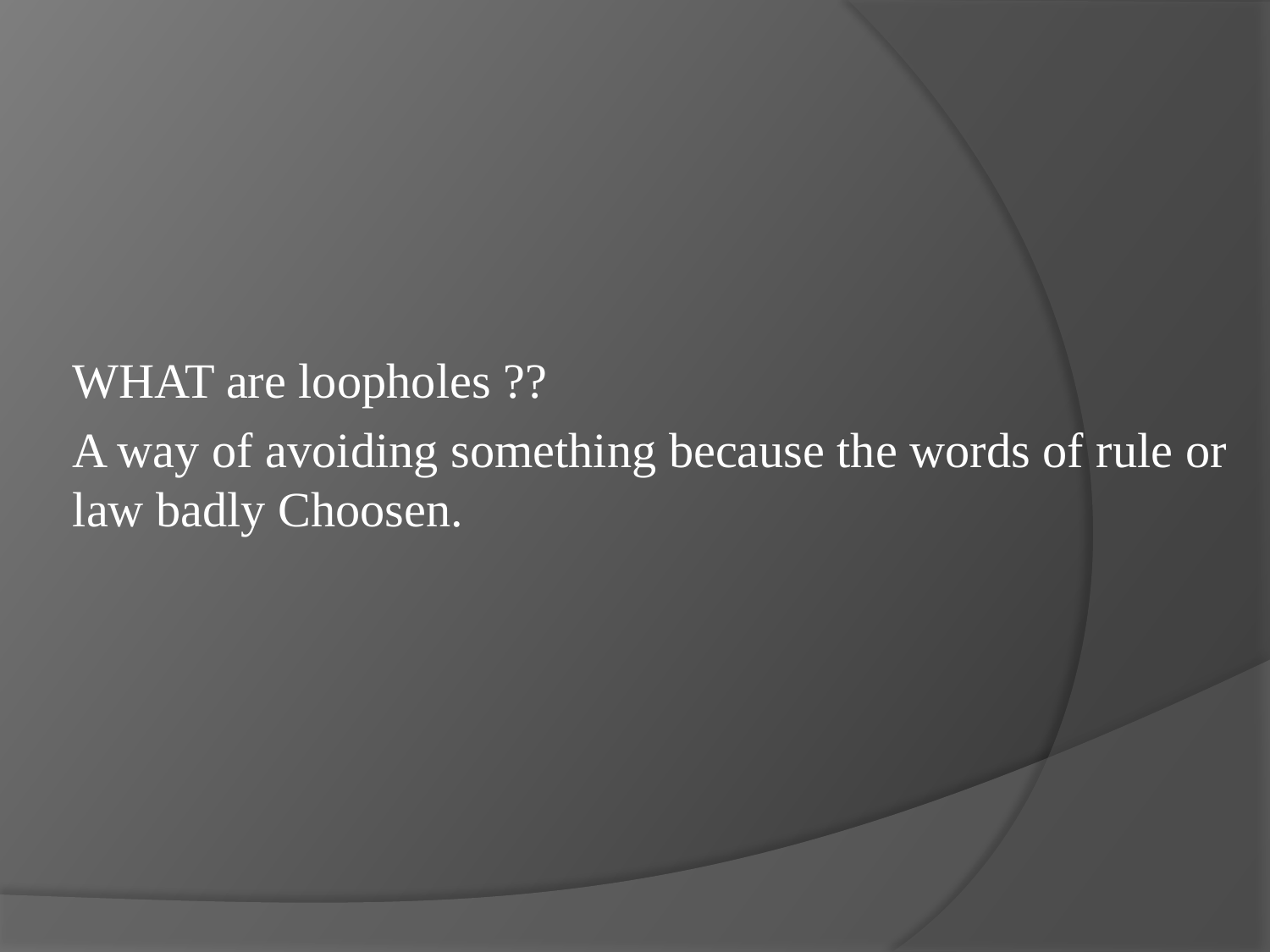

WHAT are loopholes ??
A way of avoiding something because the words of rule or law badly Choosen.

#